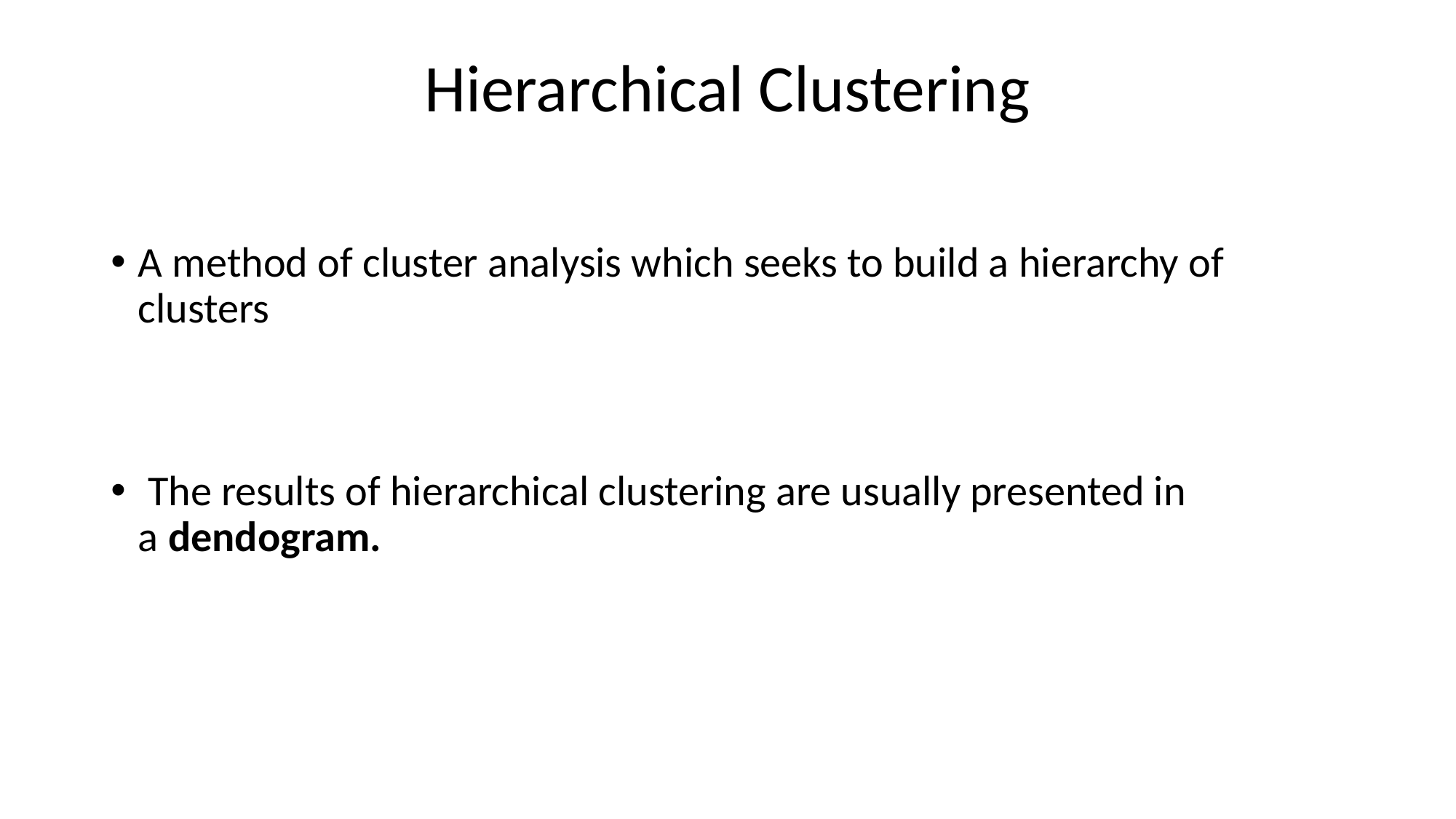

# Hierarchical Clustering

A method of cluster analysis which seeks to build a hierarchy of clusters

 The results of hierarchical clustering are usually presented in a dendogram.